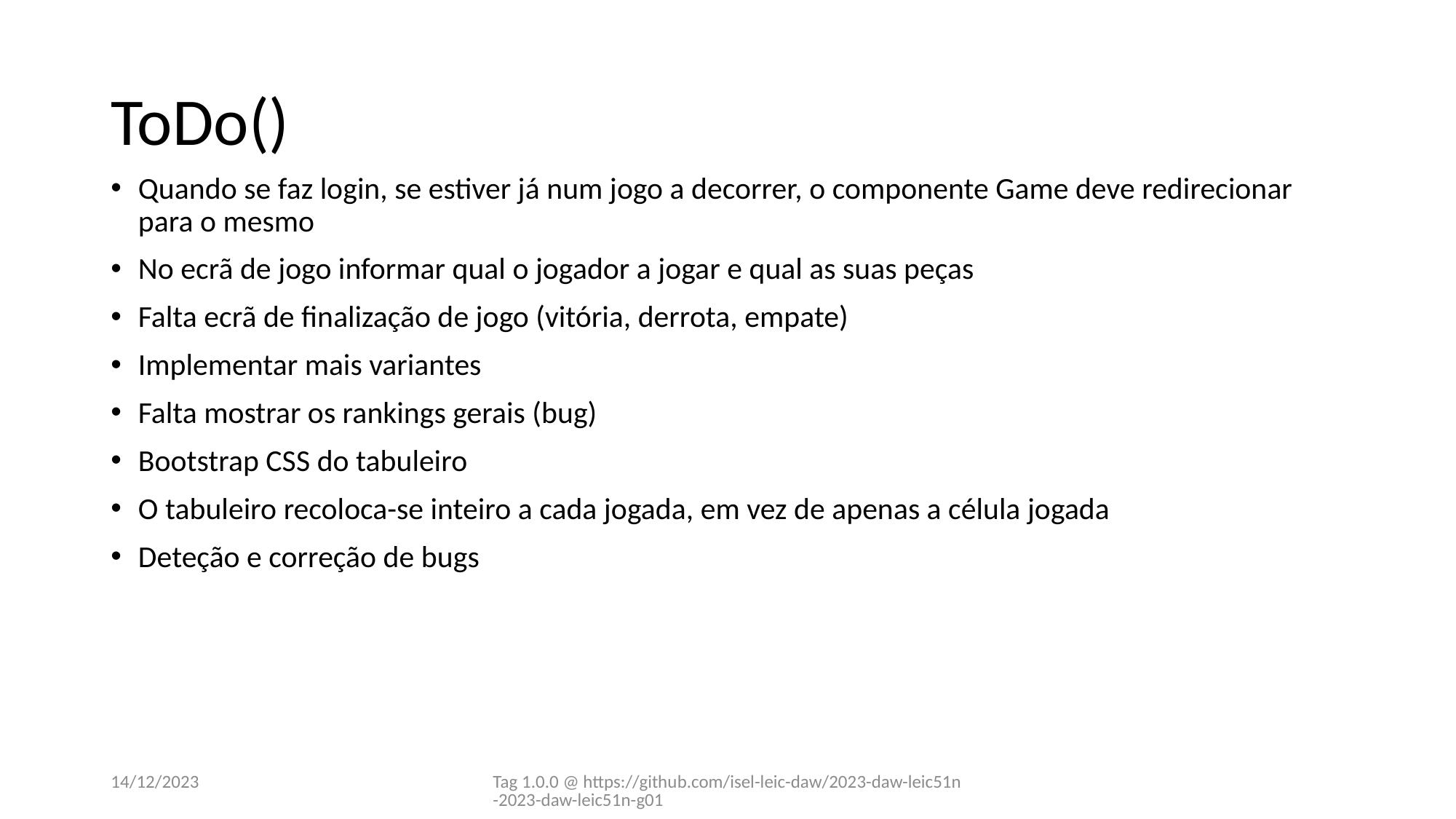

# ToDo()
Quando se faz login, se estiver já num jogo a decorrer, o componente Game deve redirecionar para o mesmo
No ecrã de jogo informar qual o jogador a jogar e qual as suas peças
Falta ecrã de finalização de jogo (vitória, derrota, empate)
Implementar mais variantes
Falta mostrar os rankings gerais (bug)
Bootstrap CSS do tabuleiro
O tabuleiro recoloca-se inteiro a cada jogada, em vez de apenas a célula jogada
Deteção e correção de bugs
14/12/2023
Tag 1.0.0 @ https://github.com/isel-leic-daw/2023-daw-leic51n-2023-daw-leic51n-g01